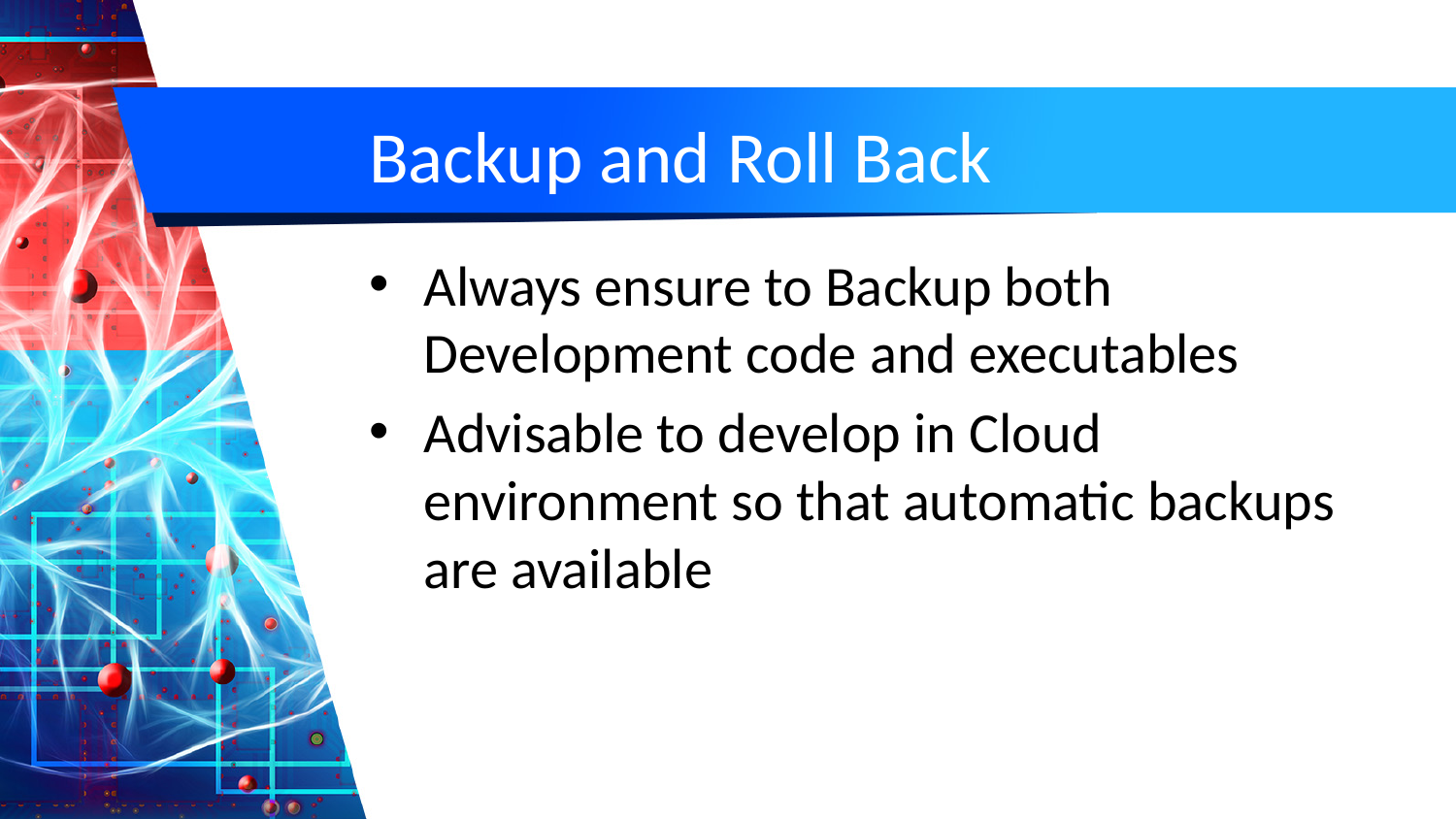

# Backup and Roll Back
Always ensure to Backup both Development code and executables
Advisable to develop in Cloud environment so that automatic backups are available